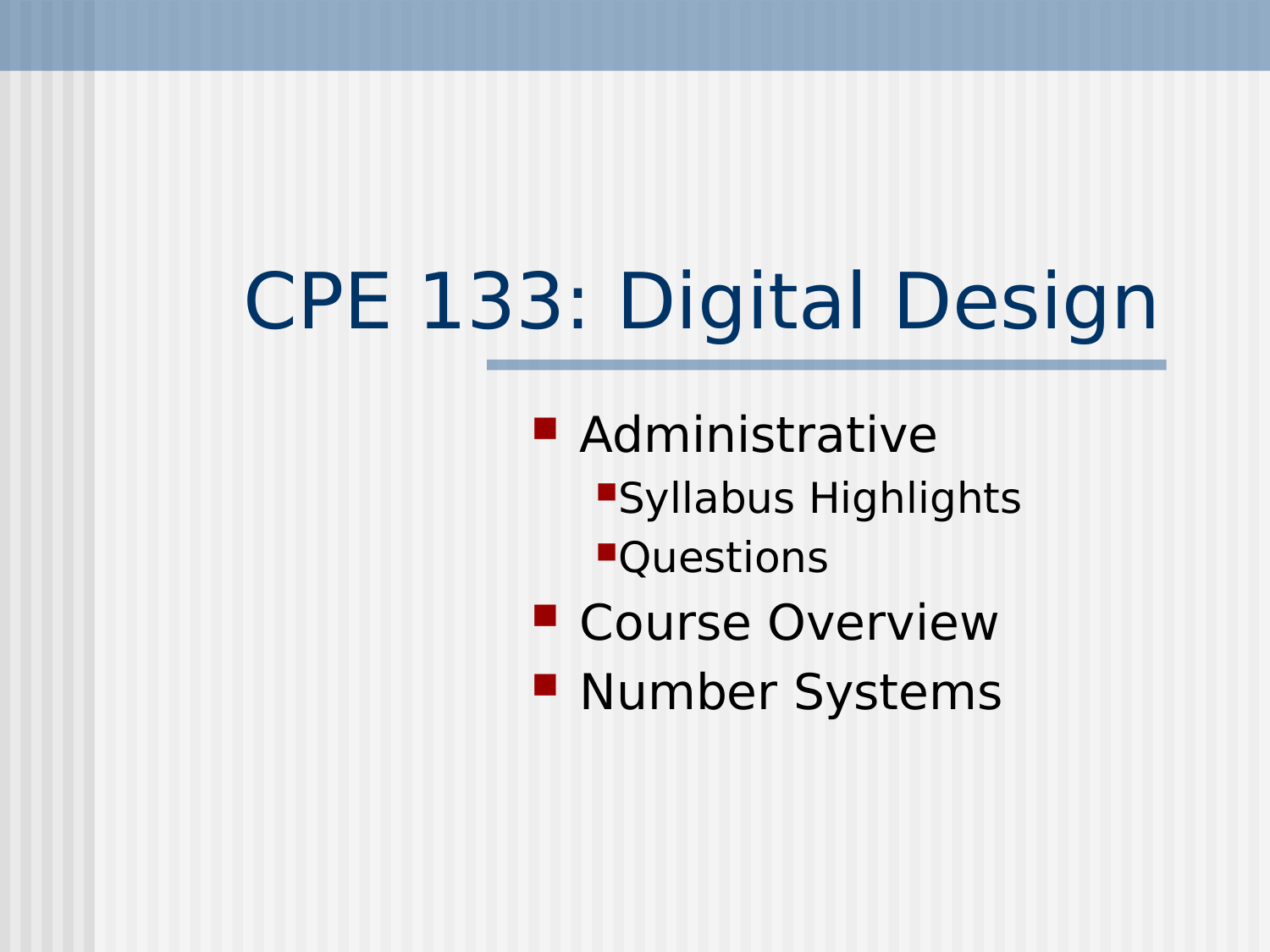

# CPE 133: Digital Design
Administrative
Syllabus Highlights
Questions
Course Overview
Number Systems